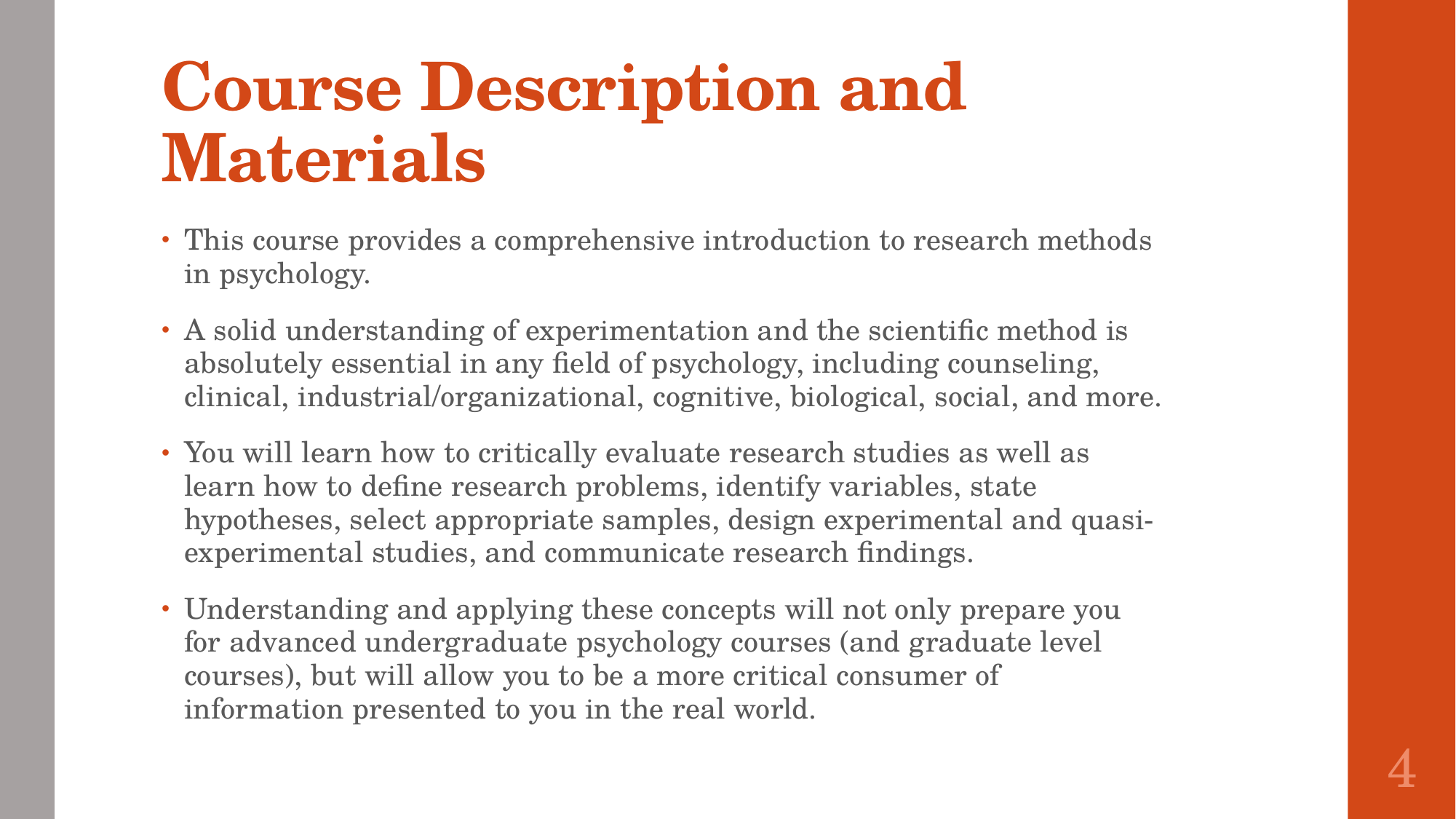

# Course Description and Materials
This course provides a comprehensive introduction to research methods in psychology.
A solid understanding of experimentation and the scientific method is absolutely essential in any field of psychology, including counseling, clinical, industrial/organizational, cognitive, biological, social, and more.
You will learn how to critically evaluate research studies as well as learn how to define research problems, identify variables, state hypotheses, select appropriate samples, design experimental and quasi-experimental studies, and communicate research findings.
Understanding and applying these concepts will not only prepare you for advanced undergraduate psychology courses (and graduate level courses), but will allow you to be a more critical consumer of information presented to you in the real world.

4